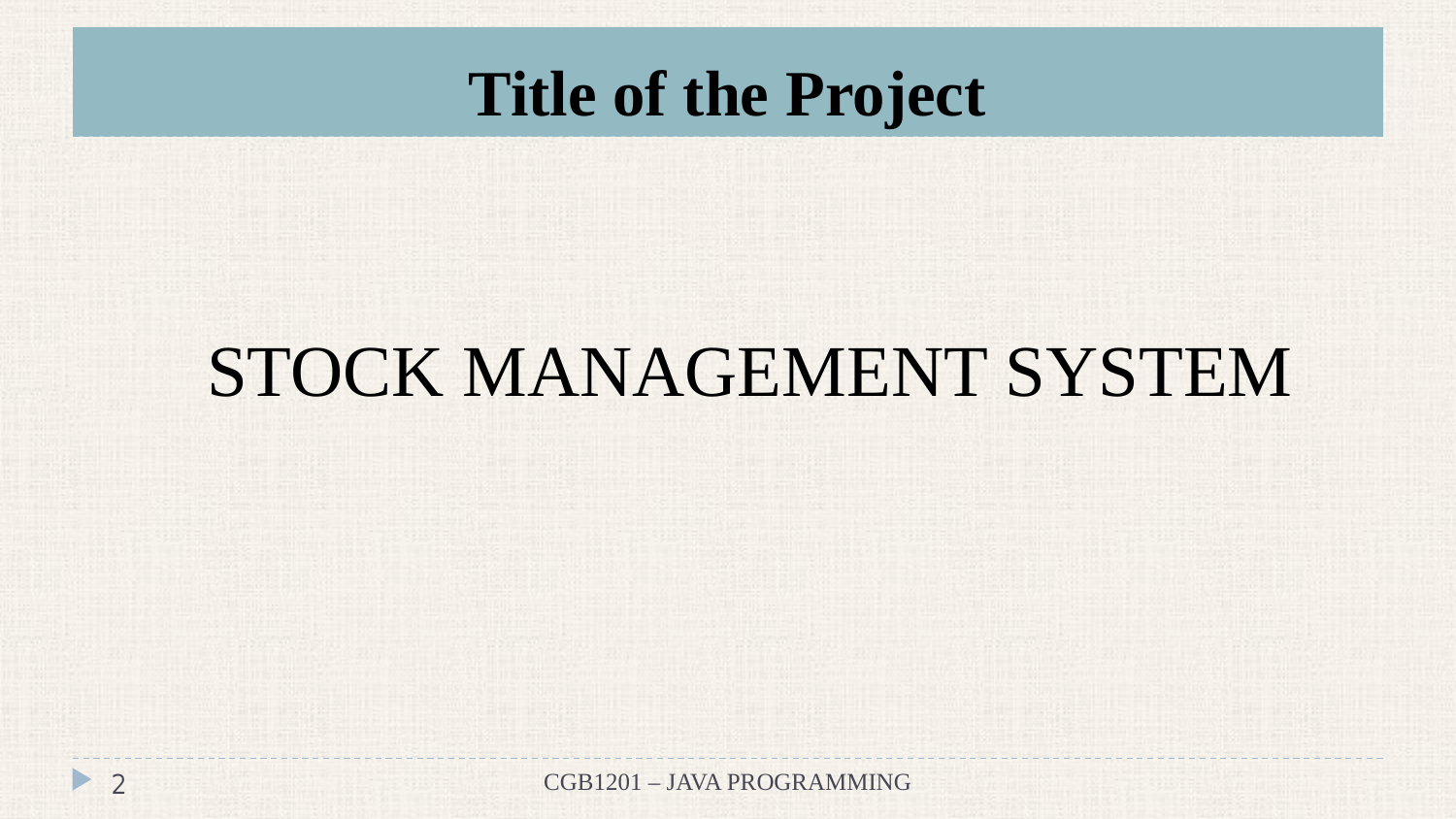

# Title of the Project

STOCK MANAGEMENT SYSTEM
2
CGB1201 – JAVA PROGRAMMING